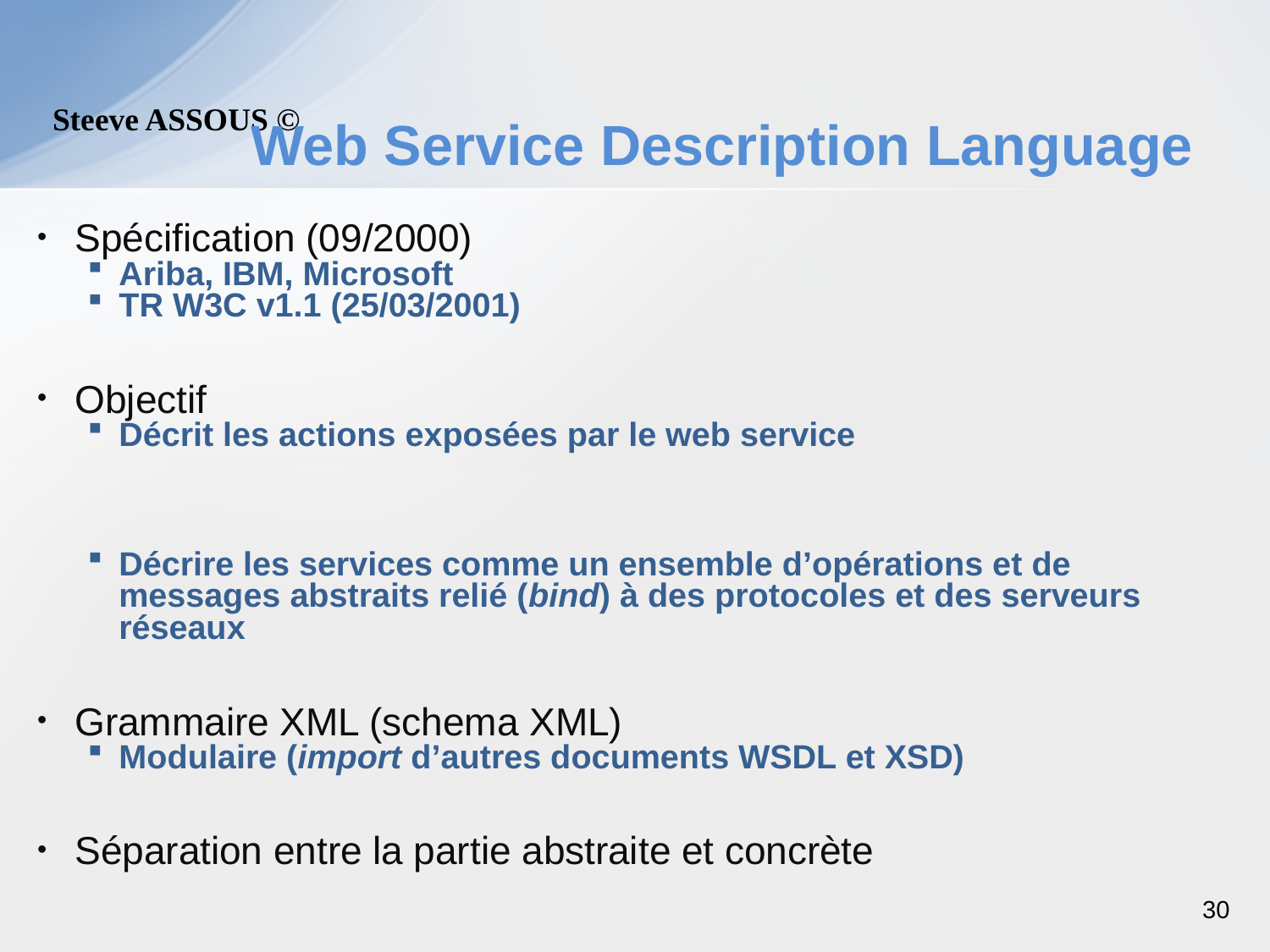

# Web Service Description Language
Spécification (09/2000)
Ariba, IBM, Microsoft
TR W3C v1.1 (25/03/2001)

Objectif
Décrit les actions exposées par le web service

Décrire les services comme un ensemble d’opérations et de messages abstraits relié (bind) à des protocoles et des serveurs réseaux

Grammaire XML (schema XML)
Modulaire (import d’autres documents WSDL et XSD)

Séparation entre la partie abstraite et concrète
30